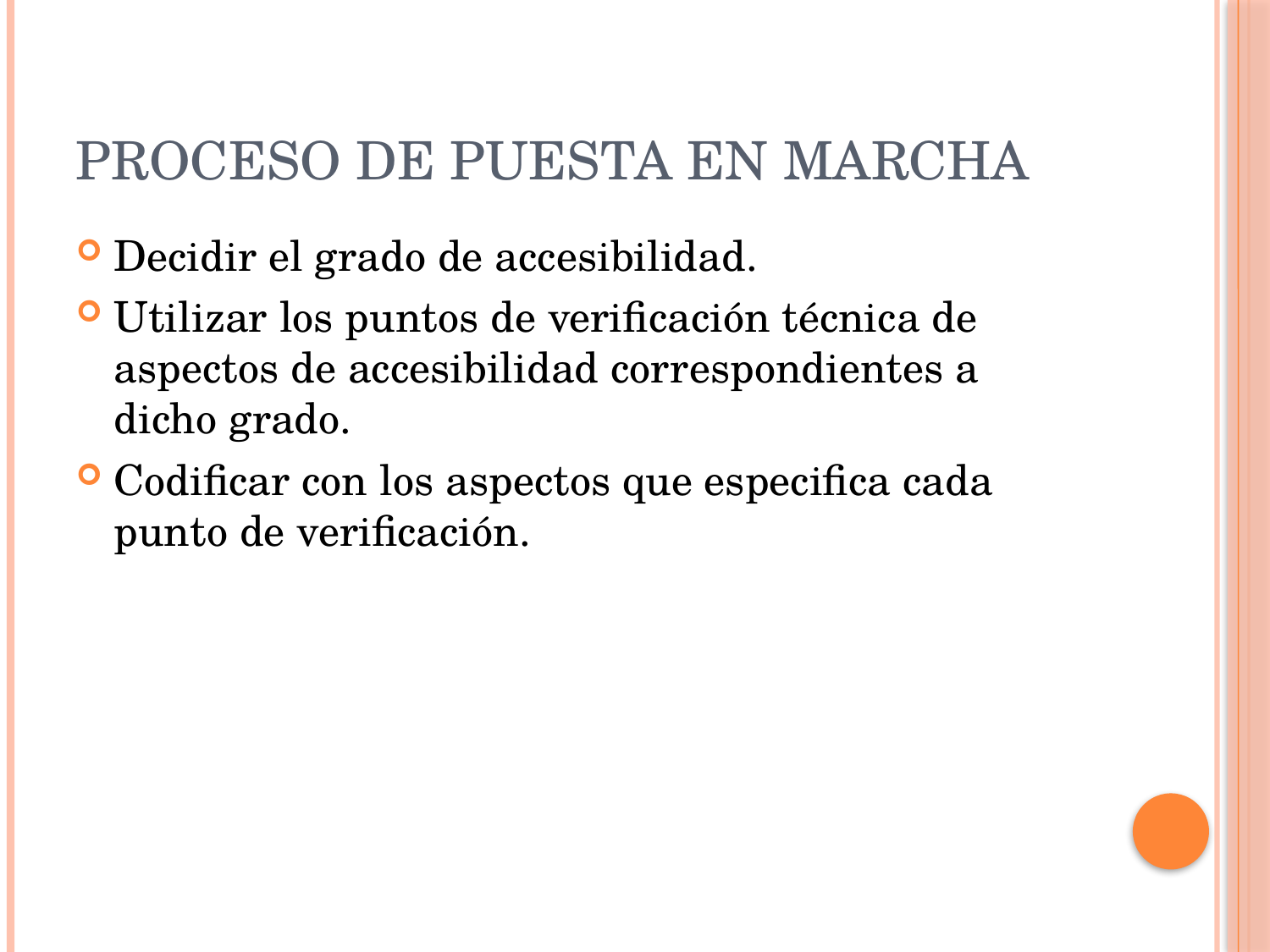

# Proceso de puesta en marcha
Decidir el grado de accesibilidad.
Utilizar los puntos de verificación técnica de aspectos de accesibilidad correspondientes a dicho grado.
Codificar con los aspectos que especifica cada punto de verificación.